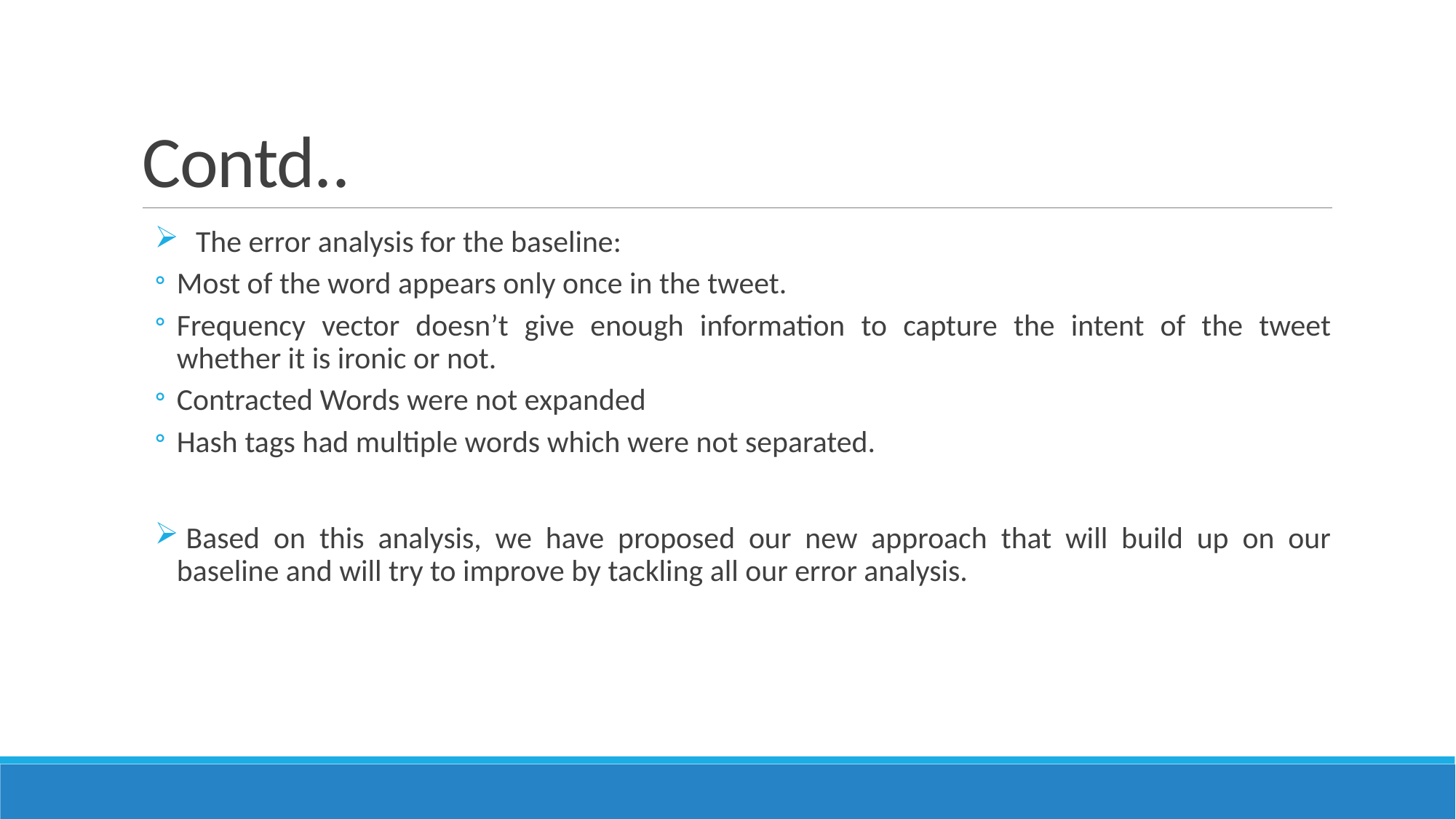

# Contd..
The error analysis for the baseline:
Most of the word appears only once in the tweet.
Frequency vector doesn’t give enough information to capture the intent of the tweet whether it is ironic or not.
Contracted Words were not expanded
Hash tags had multiple words which were not separated.

 Based on this analysis, we have proposed our new approach that will build up on our baseline and will try to improve by tackling all our error analysis.